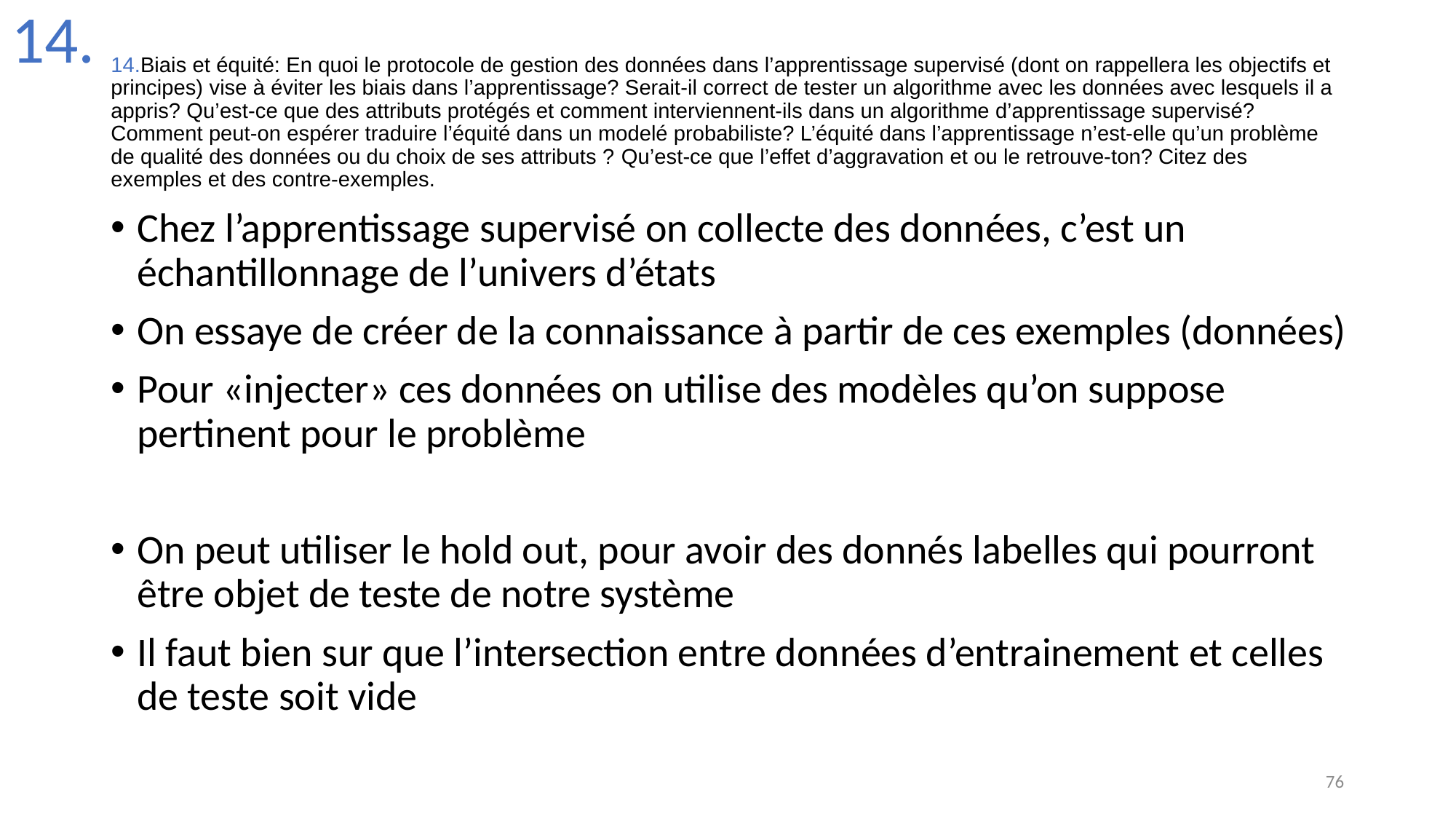

14.
# 14.Biais et équité: En quoi le protocole de gestion des données dans l’apprentissage supervisé (dont on rappellera les objectifs et principes) vise à éviter les biais dans l’apprentissage? Serait-il correct de tester un algorithme avec les données avec lesquels il a appris? Qu’est-ce que des attributs protégés et comment interviennent-ils dans un algorithme d’apprentissage supervisé? Comment peut-on espérer traduire l’équité dans un modelé probabiliste? L’équité dans l’apprentissage n’est-elle qu’un problème de qualité des données ou du choix de ses attributs ? Qu’est-ce que l’effet d’aggravation et ou le retrouve-ton? Citez des exemples et des contre-exemples.
Chez l’apprentissage supervisé on collecte des données, c’est un échantillonnage de l’univers d’états
On essaye de créer de la connaissance à partir de ces exemples (données)
Pour «injecter» ces données on utilise des modèles qu’on suppose pertinent pour le problème

On peut utiliser le hold out, pour avoir des donnés labelles qui pourront être objet de teste de notre système
Il faut bien sur que l’intersection entre données d’entrainement et celles de teste soit vide

76